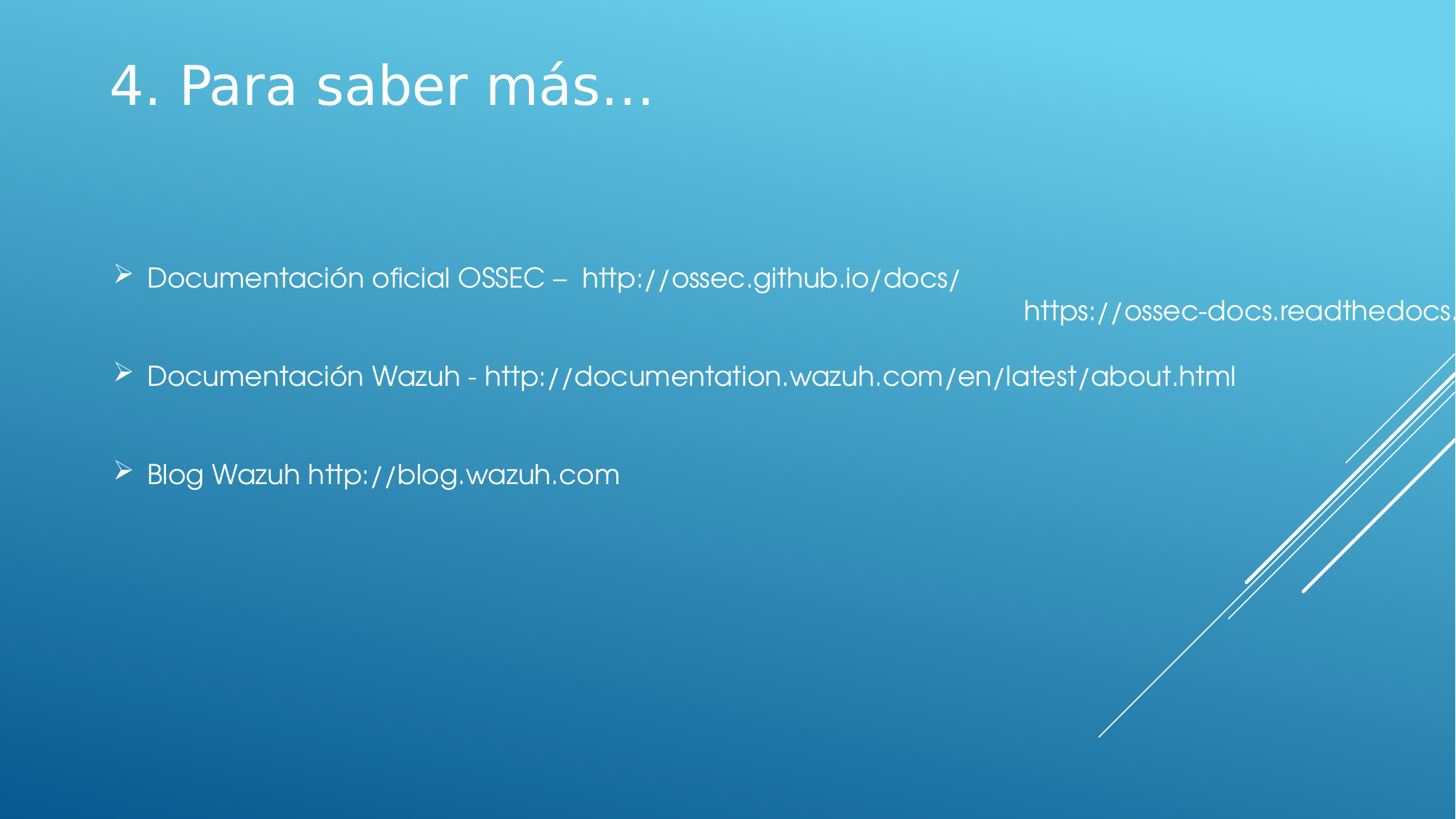

4. Para saber más…
Documentación oficial OSSEC –  http://ossec.github.io/docs/
								     https://ossec-docs.readthedocs.io

Documentación Wazuh - http://documentation.wazuh.com/en/latest/about.html

Blog Wazuh http://blog.wazuh.com